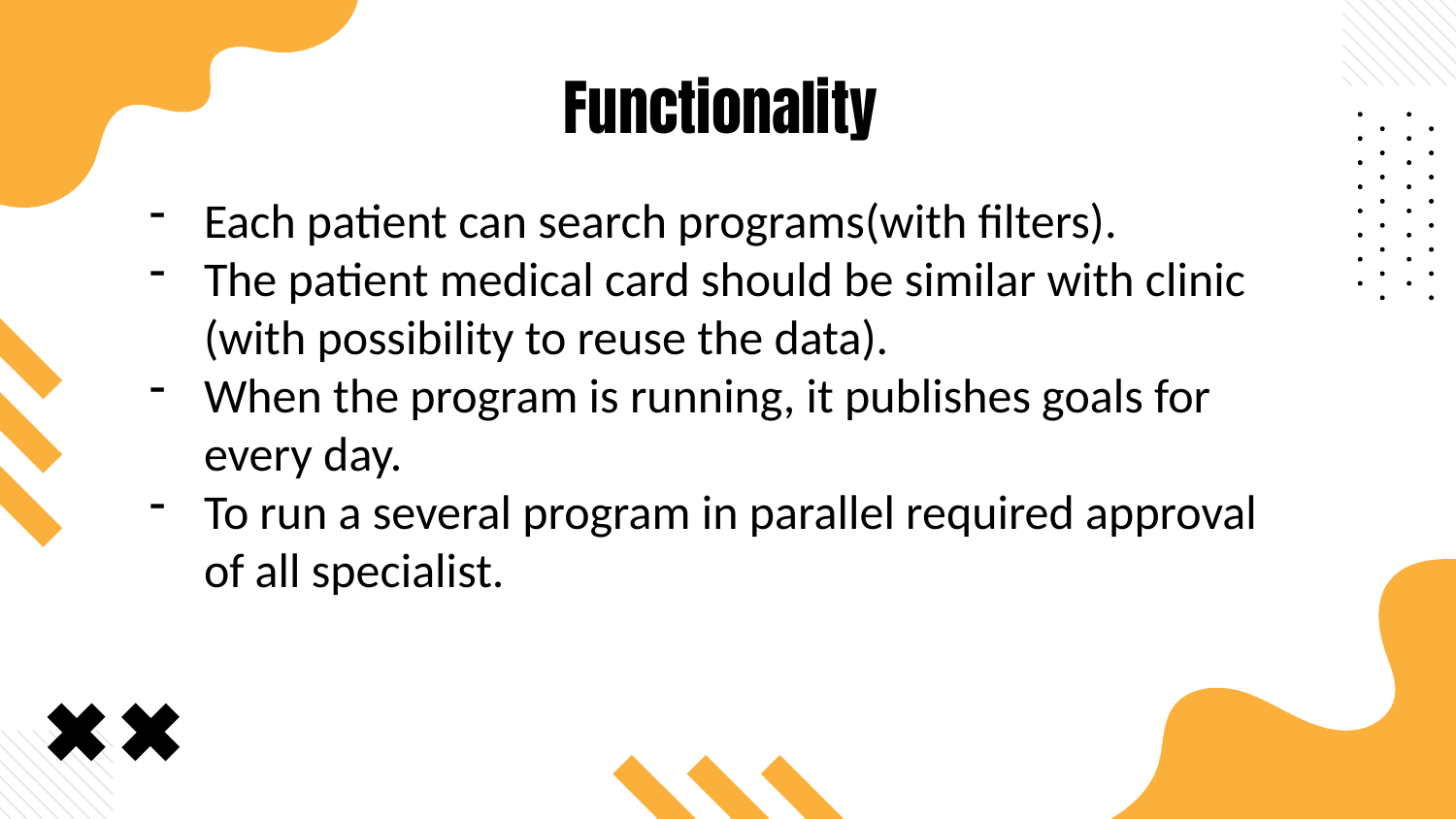

# Functionality

Each patient can search programs(with filters).
The patient medical card should be similar with clinic (with possibility to reuse the data).
When the program is running, it publishes goals for every day.
To run a several program in parallel required approval of all specialist.